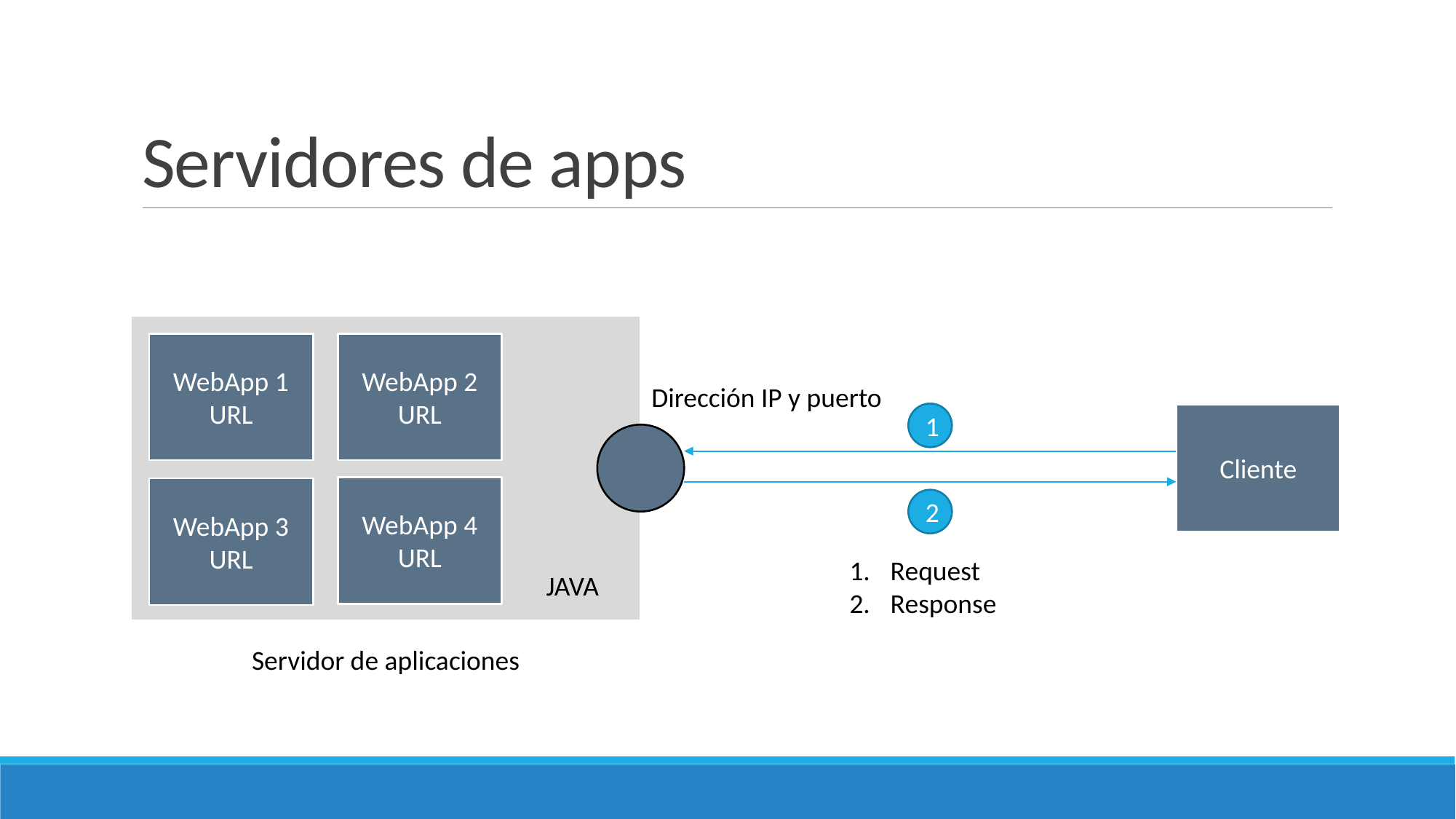

# Servidores de apps

WebApp 1
URL
WebApp 2
URL
Dirección IP y puerto
1
Cliente

WebApp 4
URL
WebApp 3
URL
2
Request
Response
JAVA
Servidor de aplicaciones